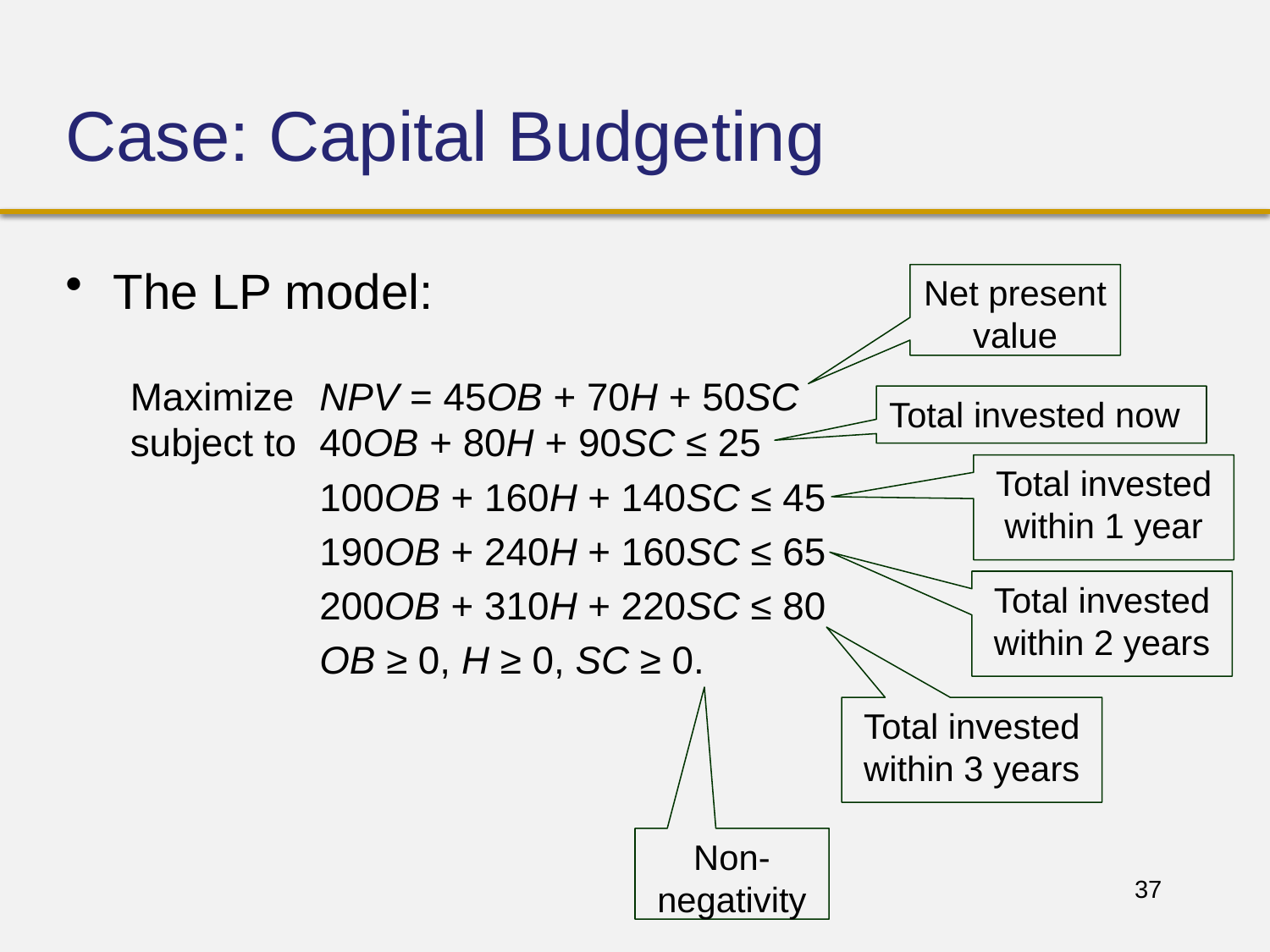

# Case: Capital Budgeting
The LP model:

      Maximize  	NPV = 45OB + 70H + 50SC
      subject to  	40OB + 80H + 90SC ≤ 25
	      	100OB + 160H + 140SC ≤ 45
		190OB + 240H + 160SC ≤ 65
		200OB + 310H + 220SC ≤ 80
		OB ≥ 0, H ≥ 0, SC ≥ 0.

Net present value
Total invested now
Total invested within 1 year
Total invested within 2 years
Total invested within 3 years
Non-negativity
37